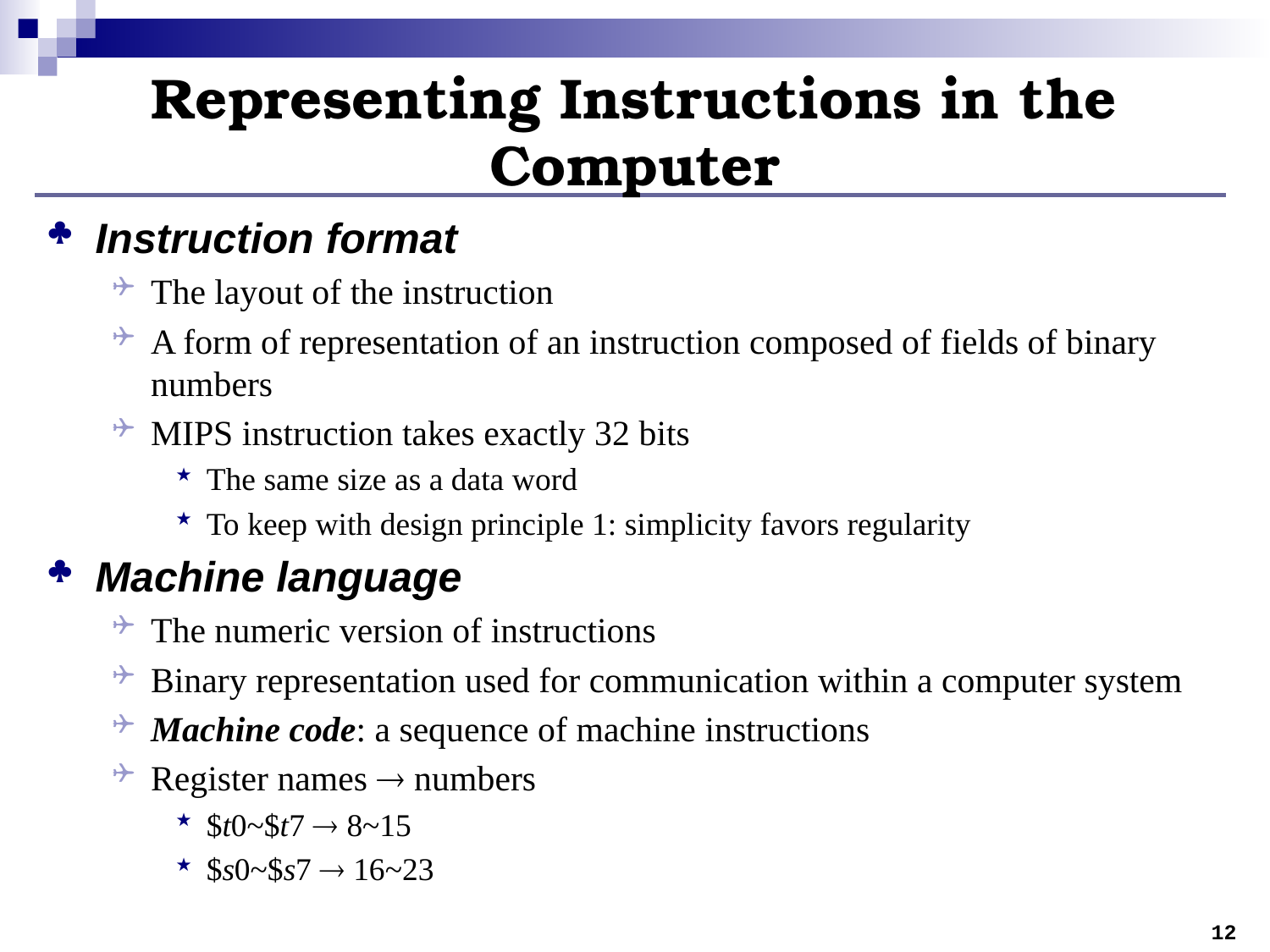

# Representing Instructions in the Computer
Instruction format
The layout of the instruction
A form of representation of an instruction composed of fields of binary numbers
MIPS instruction takes exactly 32 bits
The same size as a data word
To keep with design principle 1: simplicity favors regularity
Machine language
The numeric version of instructions
Binary representation used for communication within a computer system
Machine code: a sequence of machine instructions
Register names → numbers
$t0~$t7 → 8~15
$s0~$s7 → 16~23
12